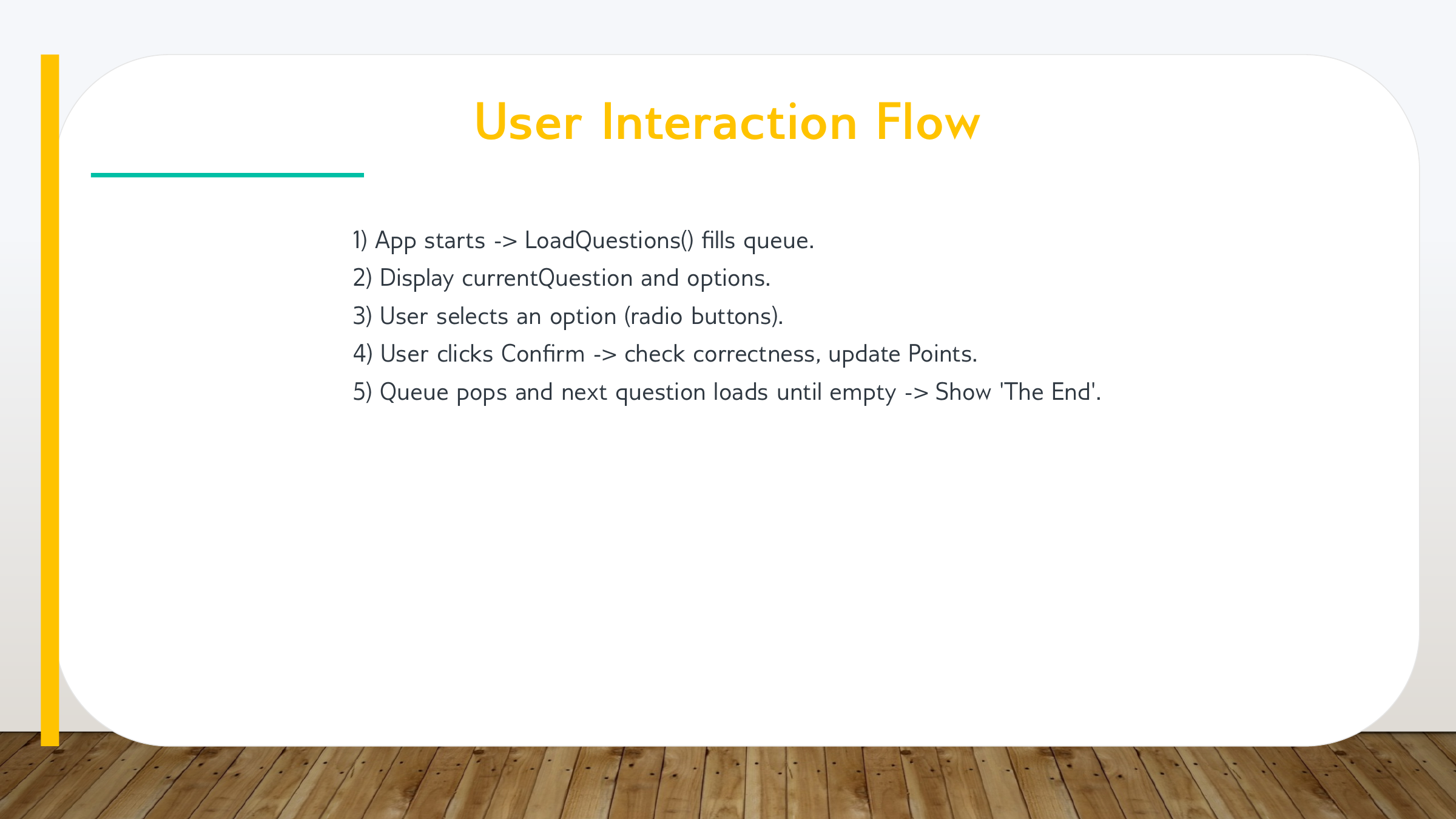

User Interaction Flow

1) App starts -> LoadQuestions() fills queue.
2) Display currentQuestion and options.
3) User selects an option (radio buttons).
4) User clicks Confirm -> check correctness, update Points.
5) Queue pops and next question loads until empty -> Show 'The End'.